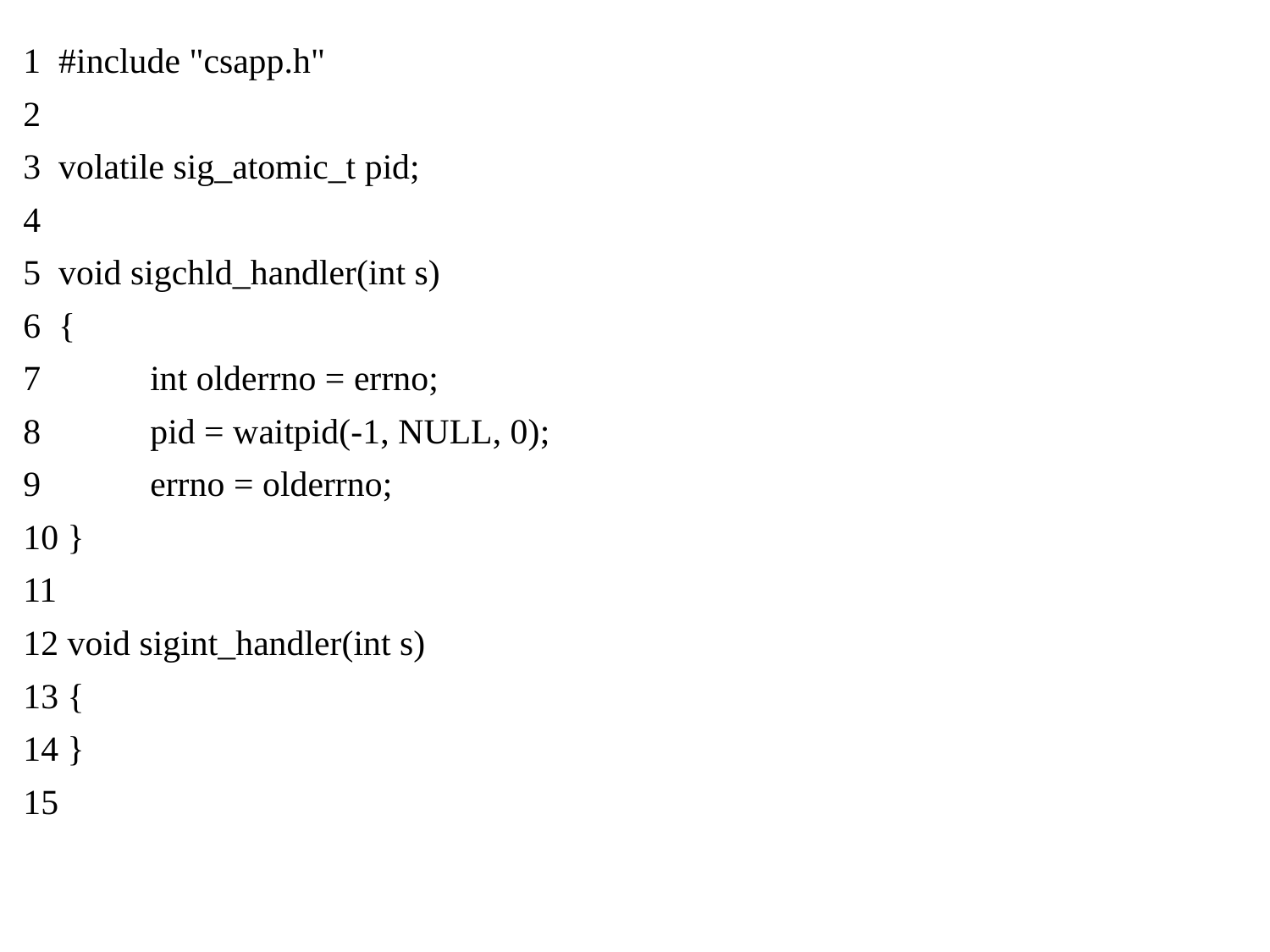

1  #include "csapp.h"
2
3  volatile sig_atomic_t pid;
4
5  void sigchld_handler(int s)
6  {
7 	int olderrno = errno;
8 	pid = waitpid(-1, NULL, 0);
9 	errno = olderrno;
10 }
11
12 void sigint_handler(int s)
13 {
14 }
15
# A Nasty Concurrency Bug
38